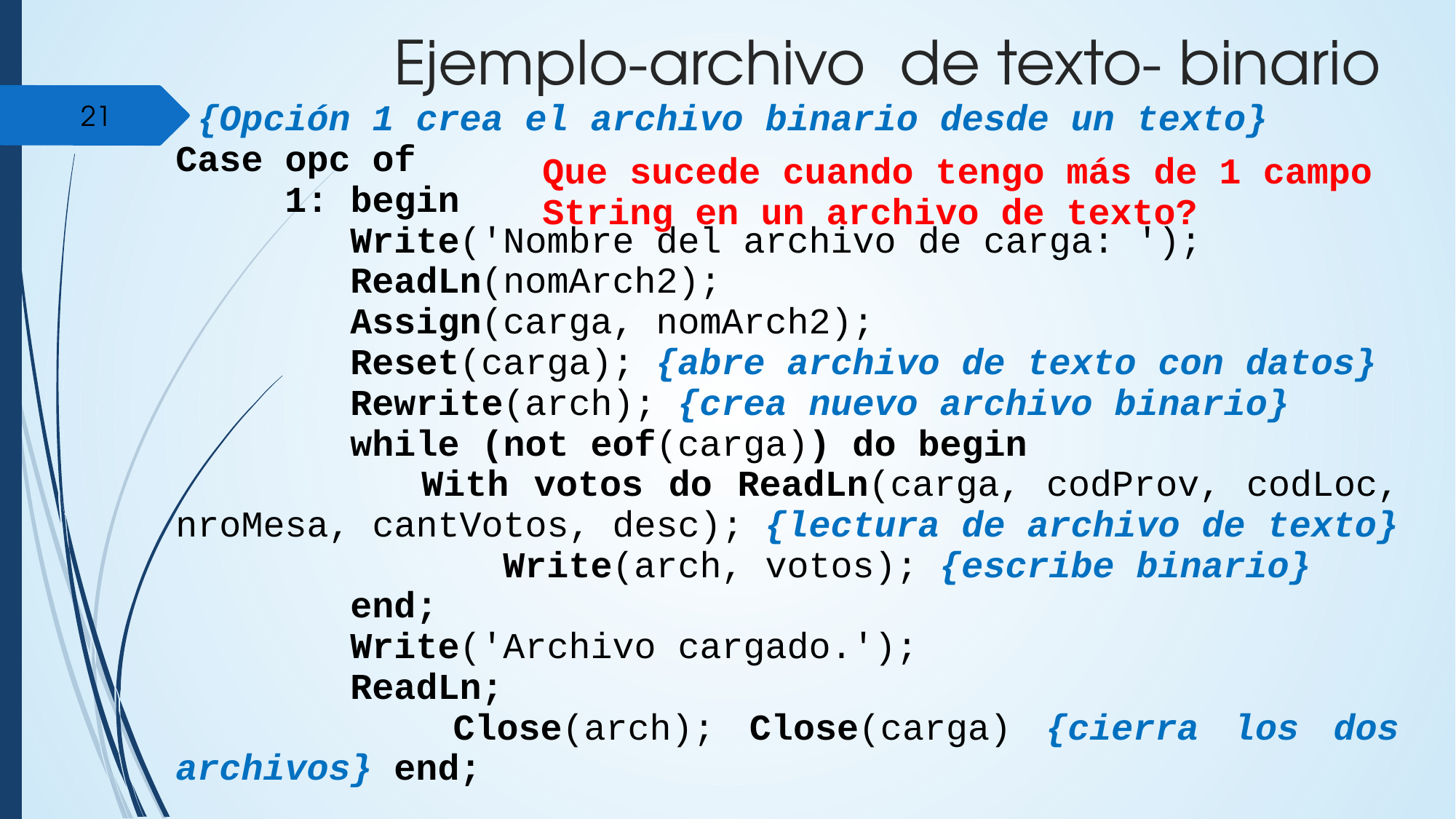

Ejemplo-archivo  de texto- binario
 {Opción 1 crea el archivo binario desde un texto}
Case opc of
     1: begin
        Write('Nombre del archivo de carga: ');
        ReadLn(nomArch2);
        Assign(carga, nomArch2);
        Reset(carga); {abre archivo de texto con datos}
        Rewrite(arch); {crea nuevo archivo binario}
        while (not eof(carga)) do begin
        	With votos do ReadLn(carga, codProv, codLoc, nroMesa, cantVotos, desc); {lectura de archivo de texto}
       		Write(arch, votos); {escribe binario}
        end;
        Write('Archivo cargado.');
        ReadLn;
        Close(arch); Close(carga) {cierra los dos archivos} end;

21
Que sucede cuando tengo más de 1 campo String en un archivo de texto?